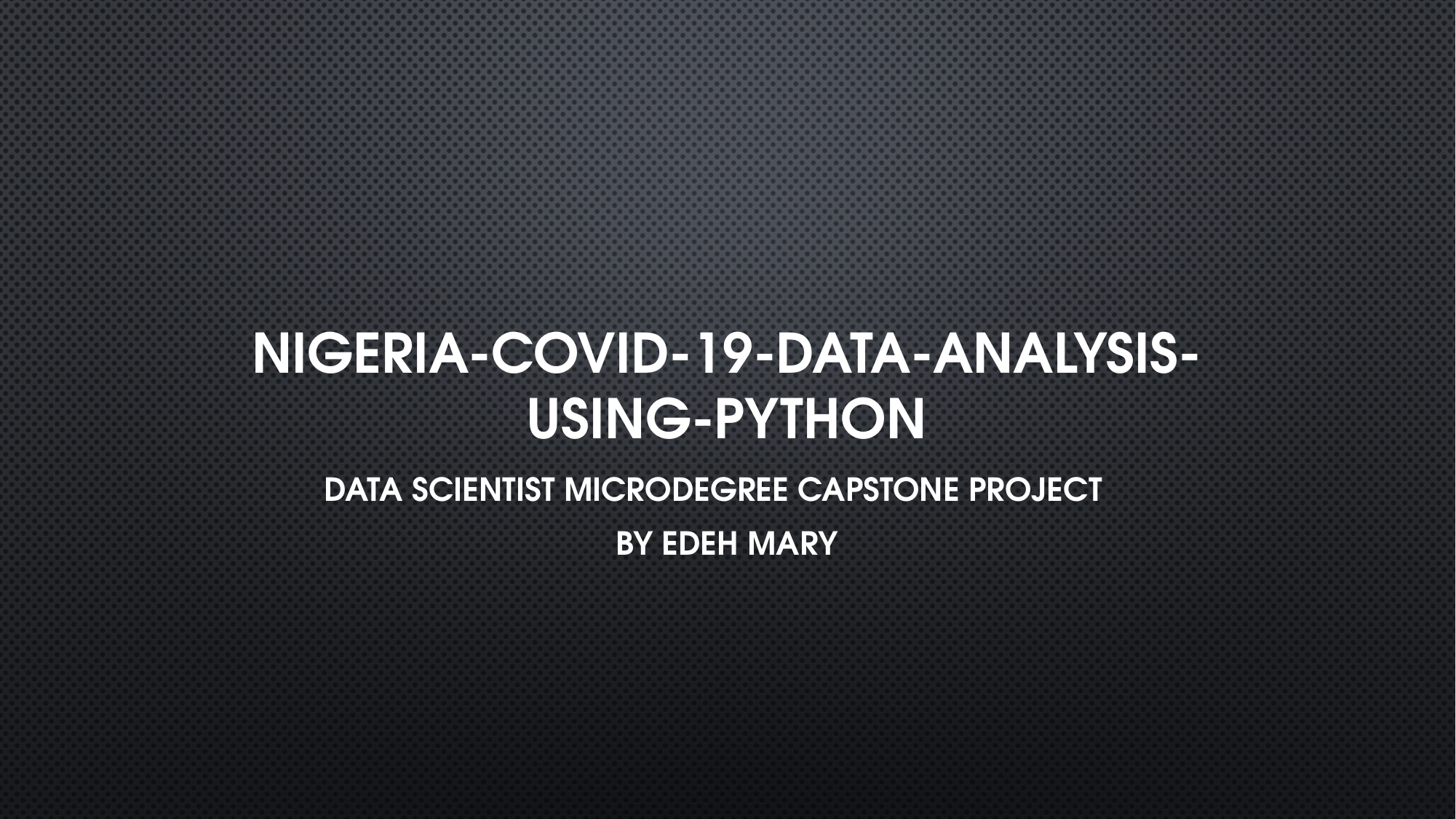

# Nigeria-covid-19-data-analysis-using-python
Data scientist microdegree capstone project
By edeh mary